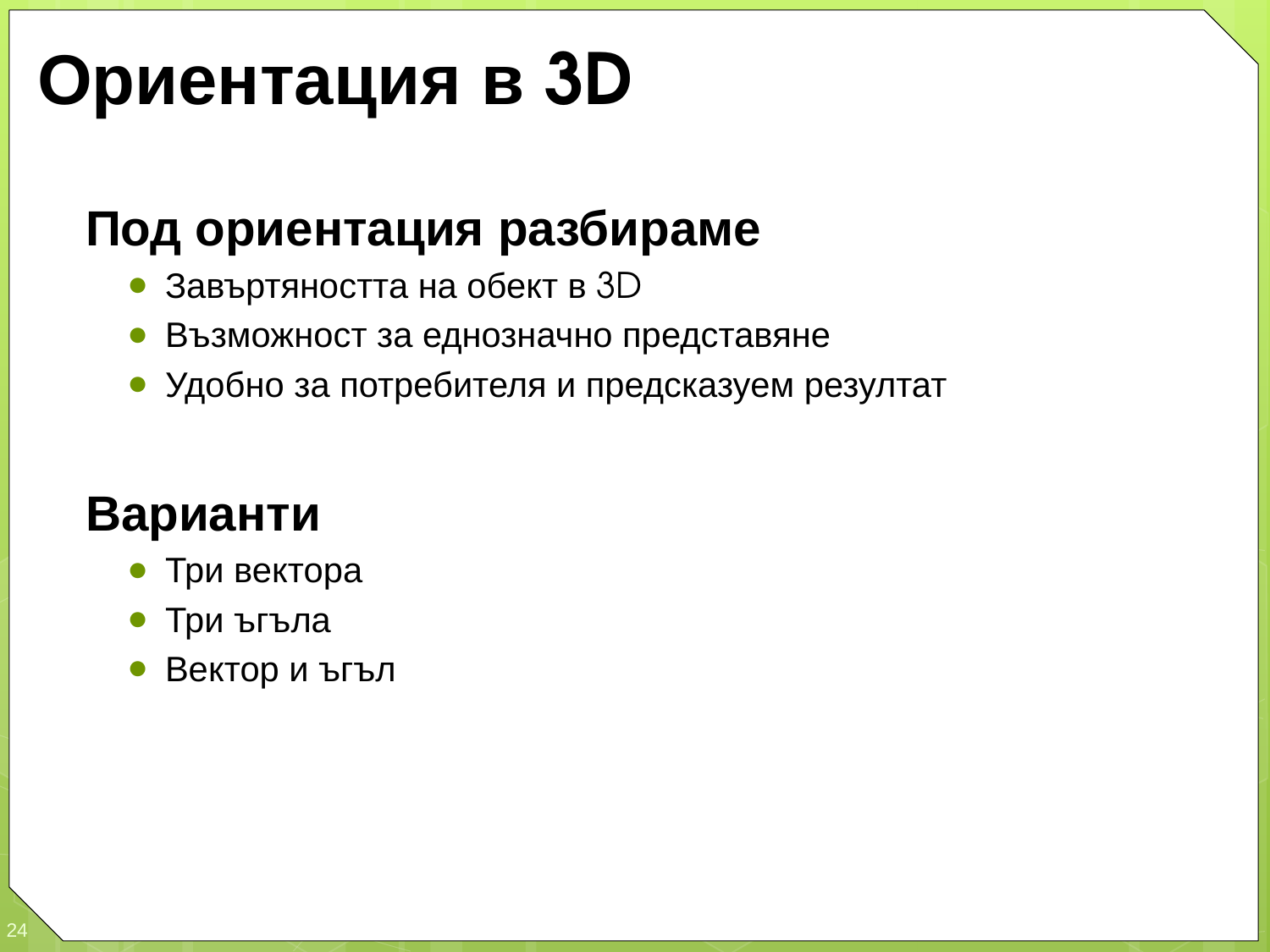

# Ориентация в 3D
Под ориентация разбираме
Завъртяността на обект в 3D
Възможност за еднозначно представяне
Удобно за потребителя и предсказуем резултат

Варианти
Три вектора
Три ъгъла
Вектор и ъгъл